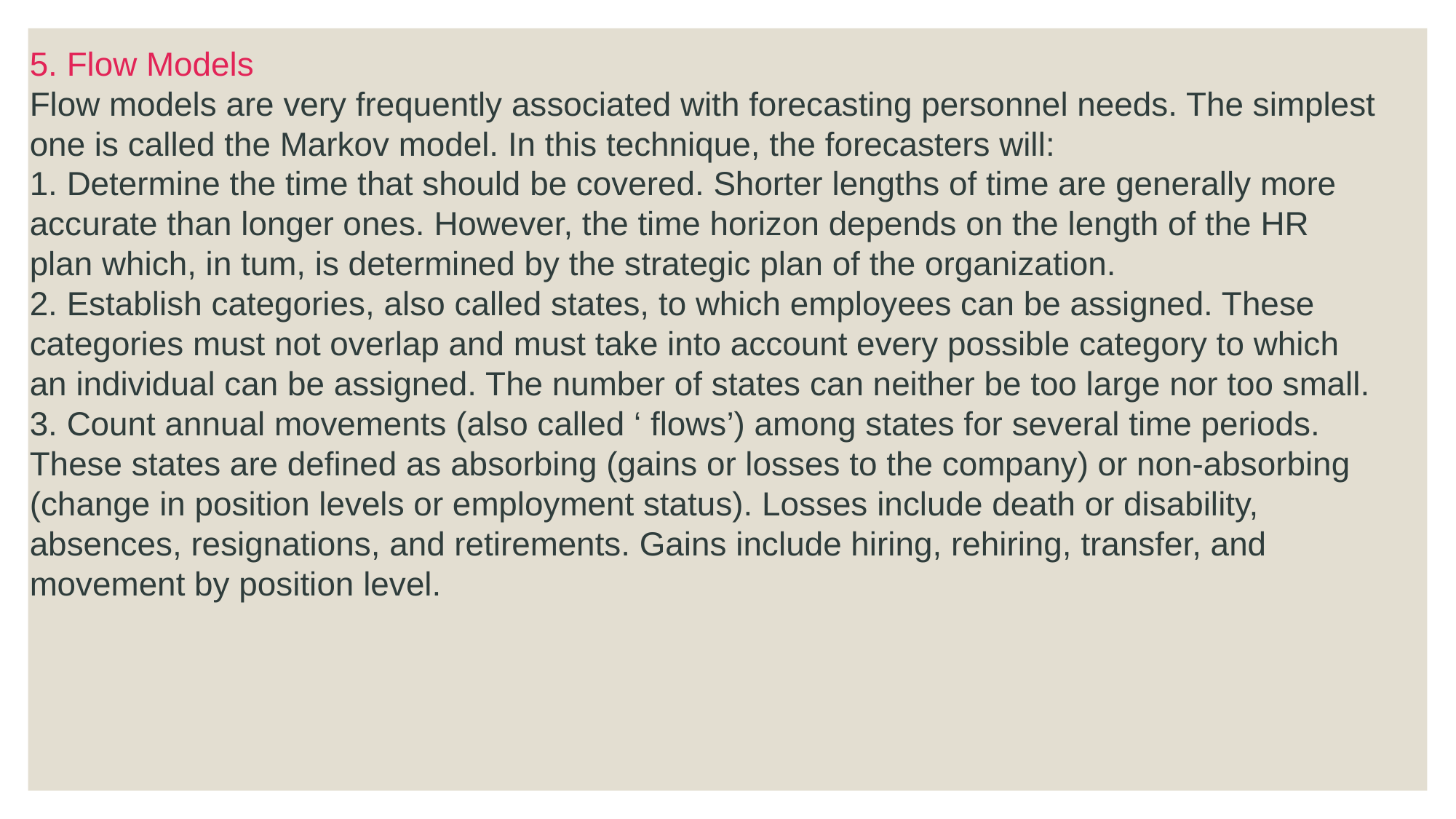

5. Flow Models
Flow models are very frequently associated with forecasting personnel needs. The simplest one is called the Markov model. In this technique, the forecasters will:
1. Determine the time that should be covered. Shorter lengths of time are generally more accurate than longer ones. However, the time horizon depends on the length of the HR plan which, in tum, is determined by the strategic plan of the organization.
2. Establish categories, also called states, to which employees can be assigned. These categories must not overlap and must take into account every possible category to which an individual can be assigned. The number of states can neither be too large nor too small.
3. Count annual movements (also called ‘ flows’) among states for several time periods. These states are defined as absorbing (gains or losses to the company) or non-absorbing (change in position levels or employment status). Losses include death or disability, absences, resignations, and retirements. Gains include hiring, rehiring, transfer, and movement by position level.